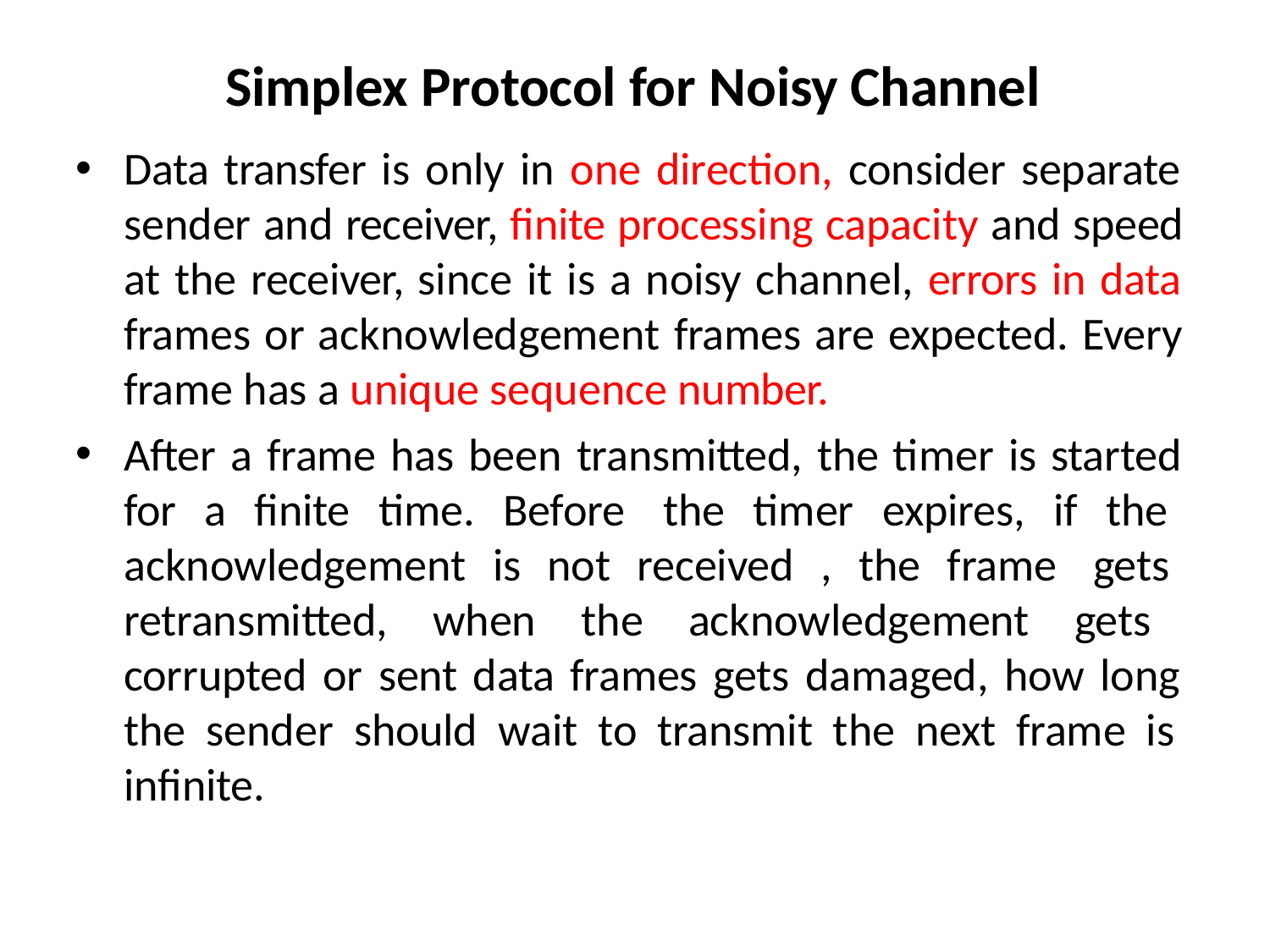

# Simplex Protocol for Noisy Channel
Data transfer is only in one direction, consider separate  sender and receiver, finite processing capacity and speed  at the receiver, since it is a noisy channel, errors in data  frames or acknowledgement frames are expected. Every  frame has a unique sequence number.
After a frame has been transmitted, the timer is started  for a finite time. Before the timer expires, if the  acknowledgement is not received , the frame gets  retransmitted, when the acknowledgement gets  corrupted or sent data frames gets damaged, how long  the sender should wait to transmit the next frame is  infinite.